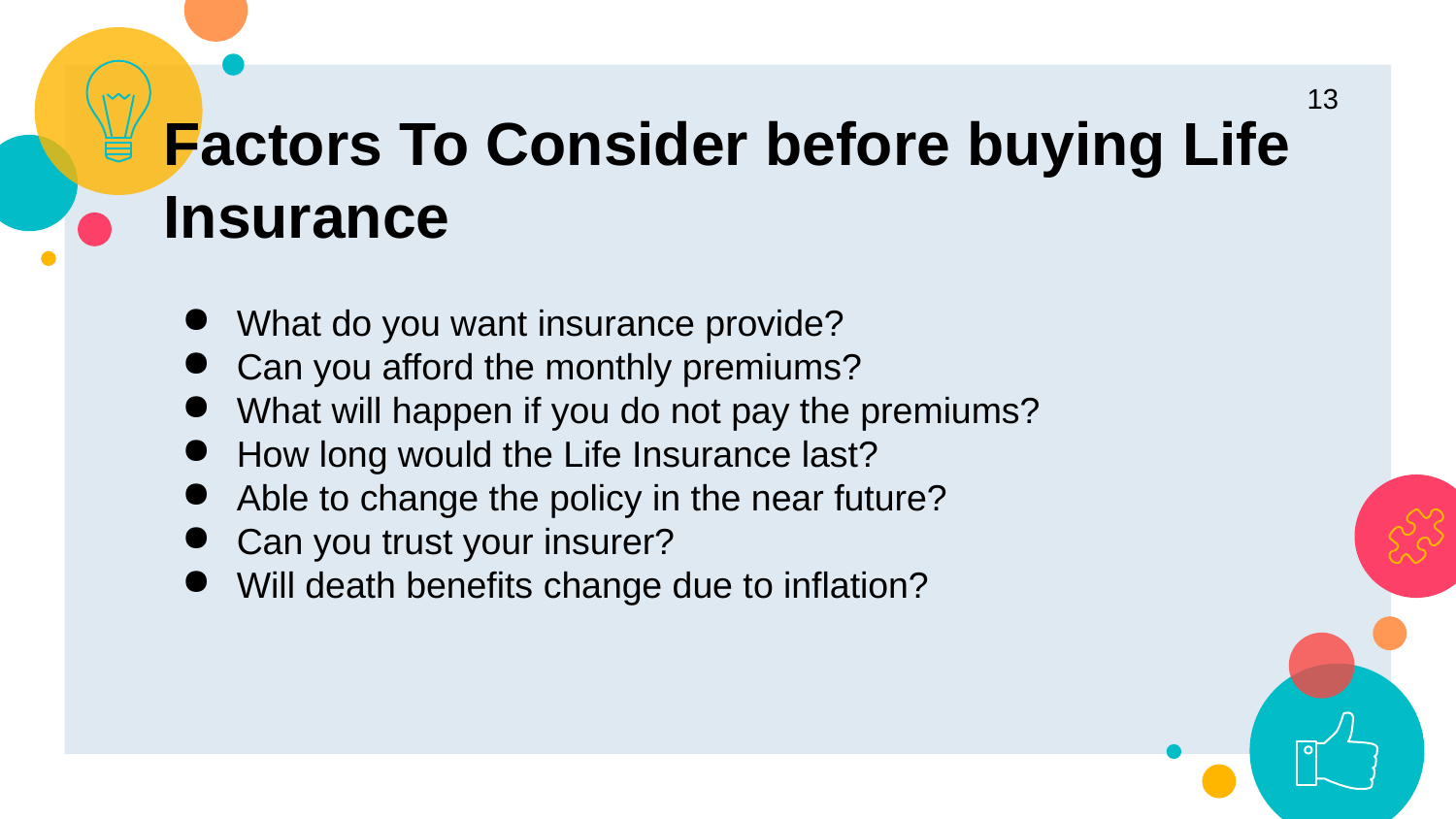

13
Factors To Consider before buying Life Insurance
What do you want insurance provide?
Can you afford the monthly premiums?
What will happen if you do not pay the premiums?
How long would the Life Insurance last?
Able to change the policy in the near future?
Can you trust your insurer?
Will death benefits change due to inflation?